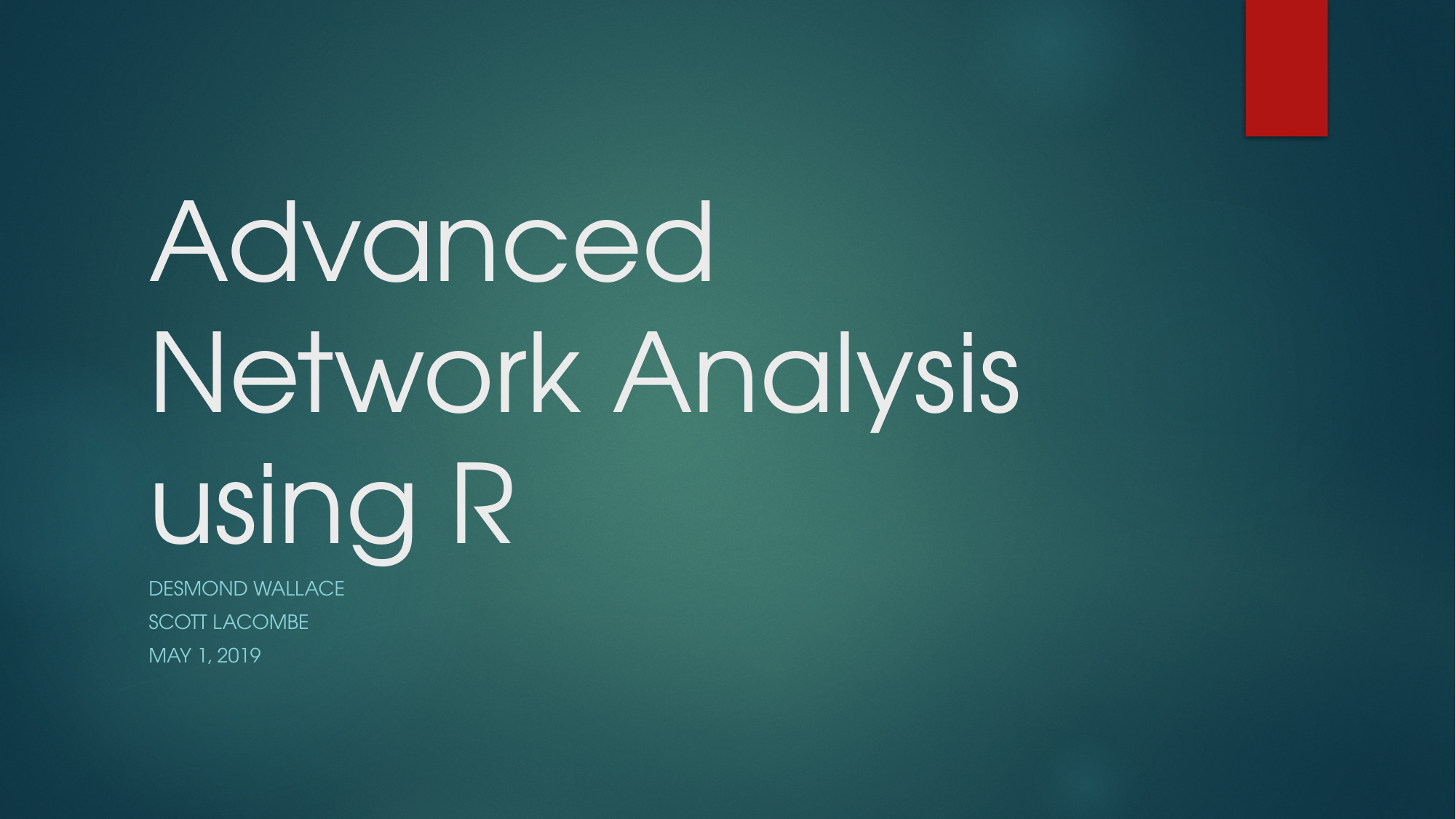

# Advanced Network Analysis using R
Desmond Wallace
Scott LaCombe
May 1, 2019